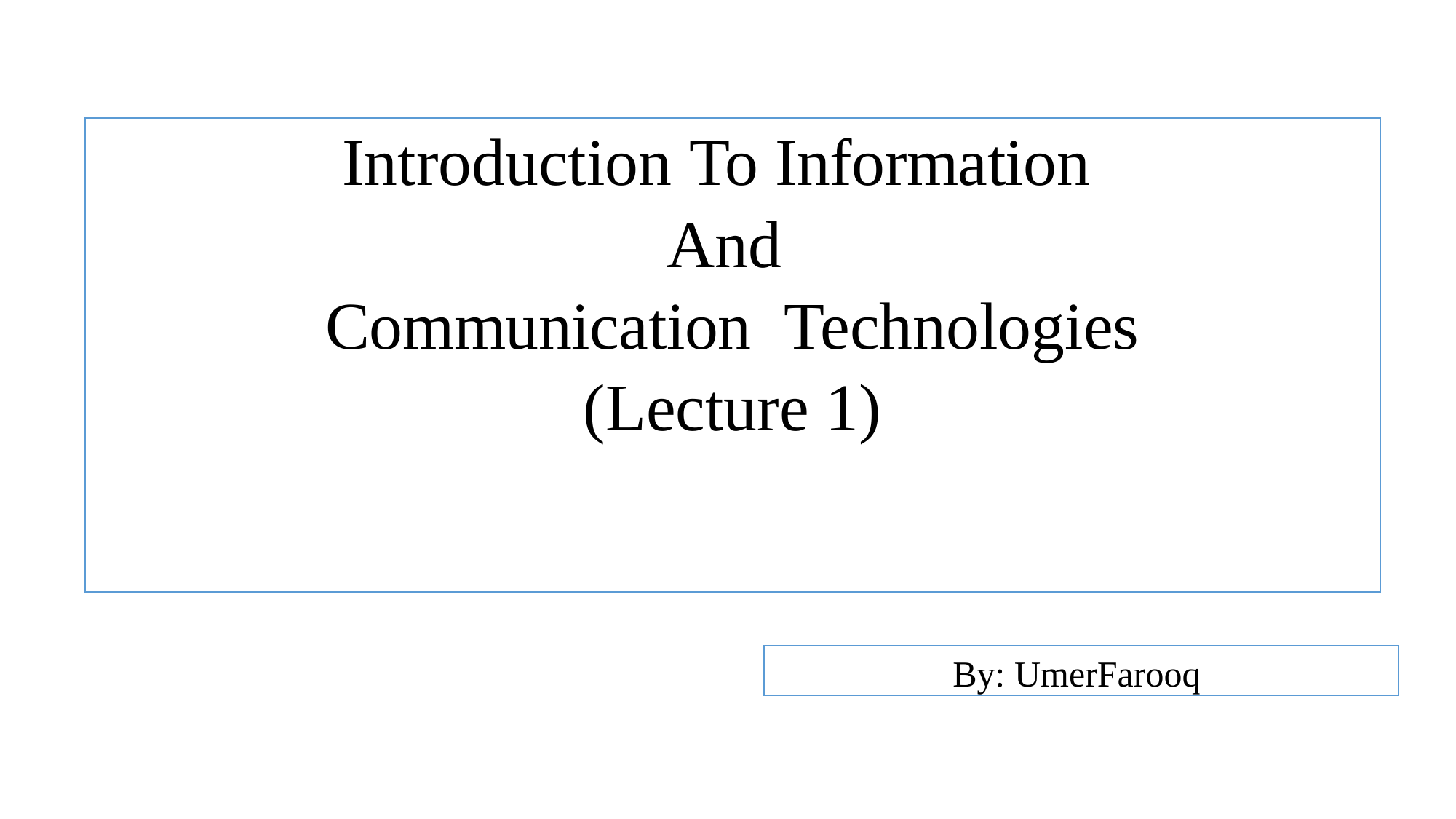

Introduction To Information
And
Communication  Technologies
(Lecture 1)
By: UmerFarooq